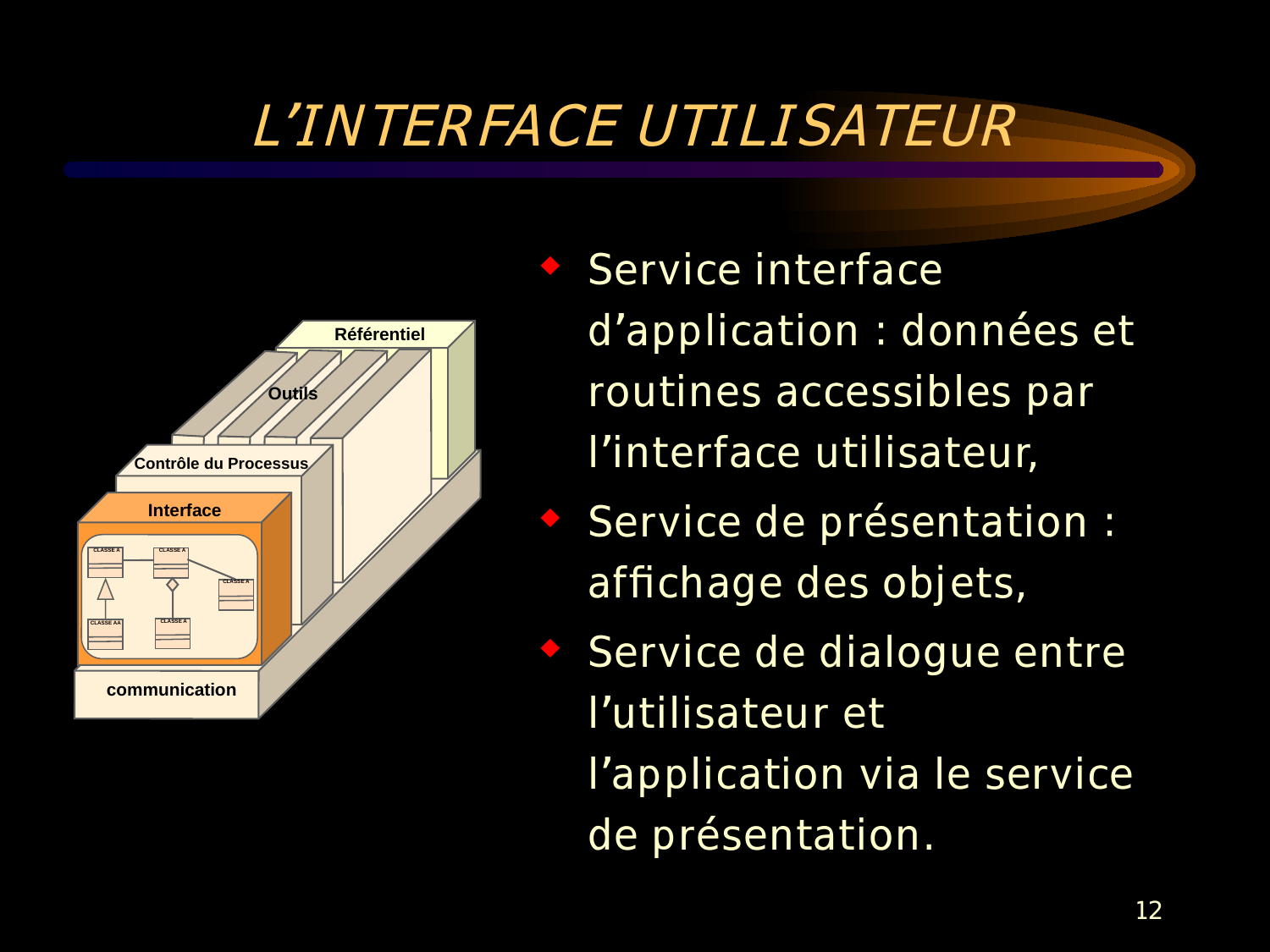

# L’INTERFACE UTILISATEUR
Service interface d’application : données et routines accessibles par l’interface utilisateur,
Service de présentation : affichage des objets,
Service de dialogue entre l’utilisateur et l’application via le service de présentation.
Référentiel

Outils

Contrôle du Processus

Interface

CLASSE A
CLASSE A

CLASSE A
CLASSE AA

CLASSE A
communication
12